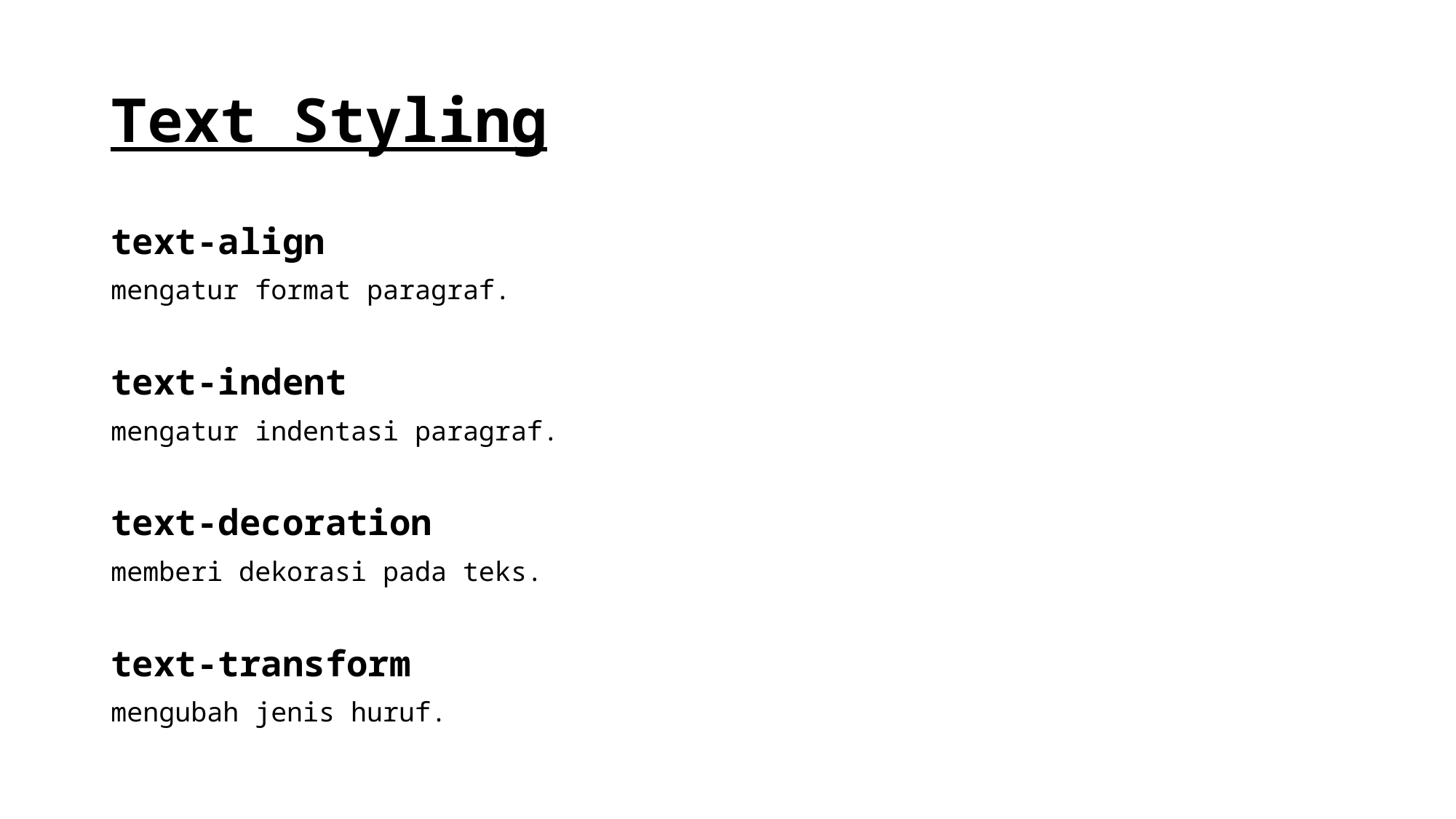

# Text Styling
text-align
mengatur format paragraf.

text-indent
mengatur indentasi paragraf.

text-decoration
memberi dekorasi pada teks.

text-transform
mengubah jenis huruf.